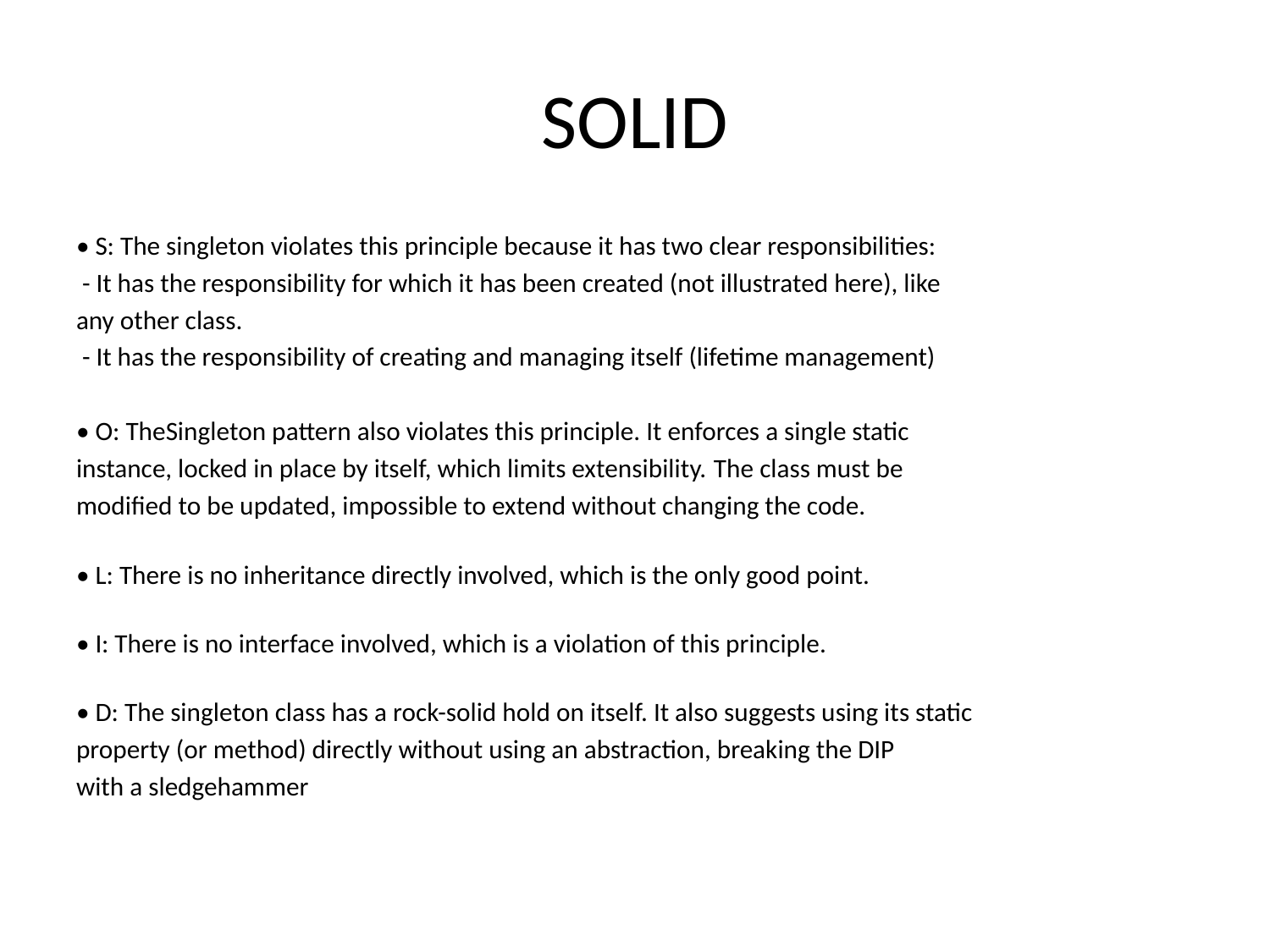

# SOLID
• S: The singleton violates this principle because it has two clear responsibilities:
 - It has the responsibility for which it has been created (not illustrated here), like
any other class.
 - It has the responsibility of creating and managing itself (lifetime management)

• O: TheSingleton pattern also violates this principle. It enforces a single static
instance, locked in place by itself, which limits extensibility. The class must be
modified to be updated, impossible to extend without changing the code.
• L: There is no inheritance directly involved, which is the only good point.
• I: There is no interface involved, which is a violation of this principle.
• D: The singleton class has a rock-solid hold on itself. It also suggests using its static
property (or method) directly without using an abstraction, breaking the DIP
with a sledgehammer